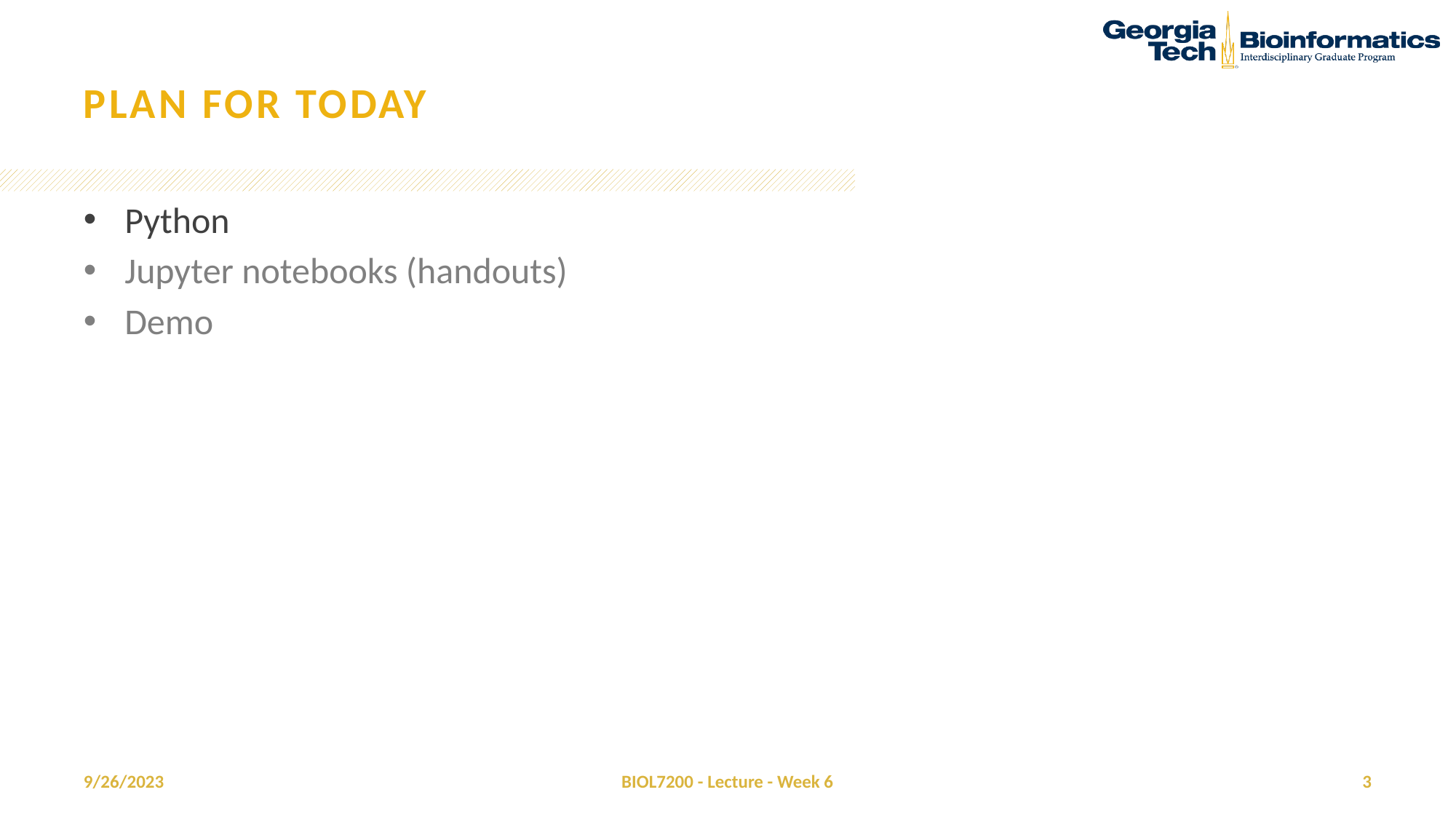

# Plan for today
Python
Jupyter notebooks (handouts)
Demo

9/26/2023
BIOL7200 - Lecture - Week 6
3